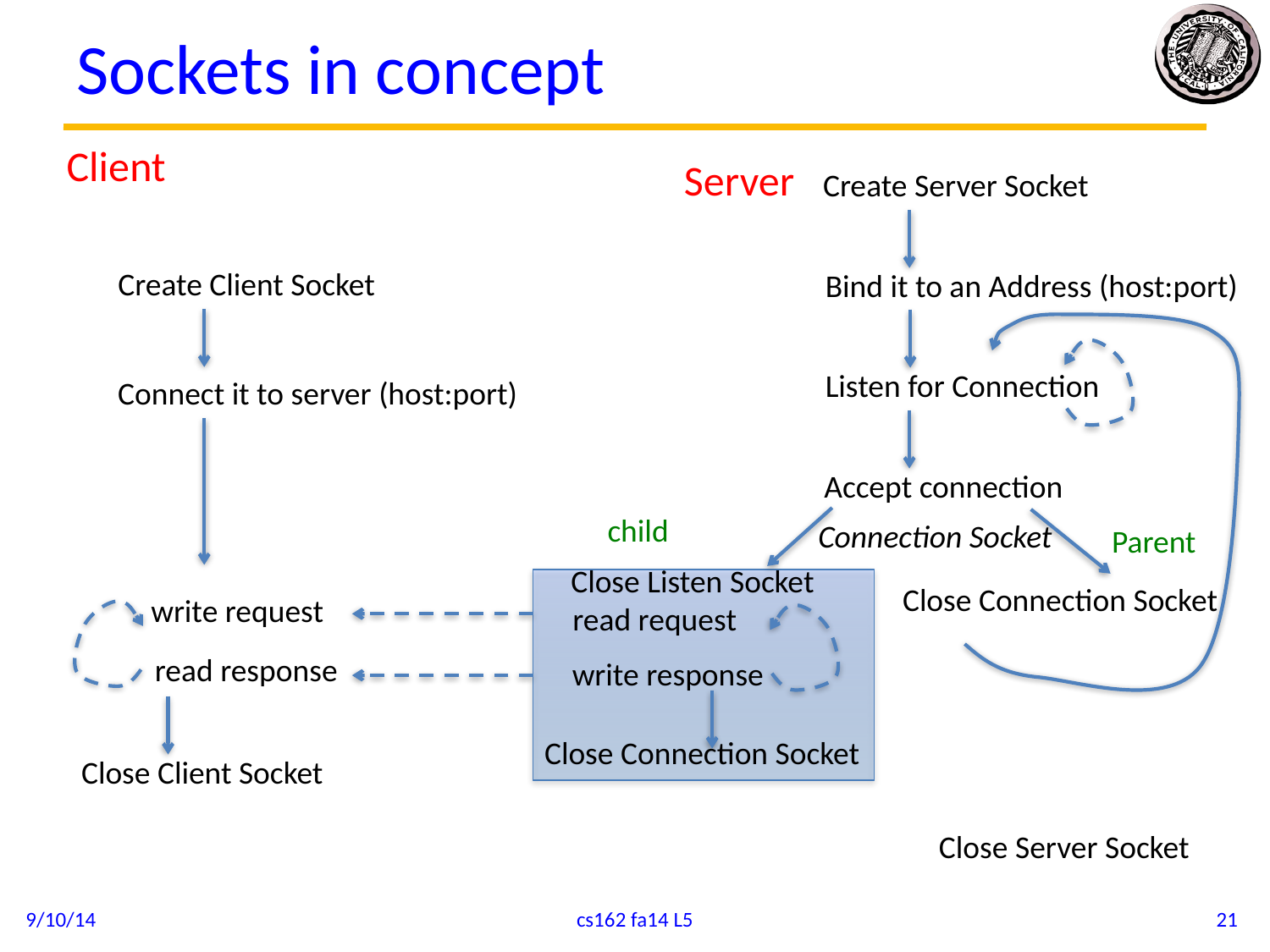

# Sockets in concept
Client
Server
Create Server Socket
Create Client Socket
Bind it to an Address (host:port)

Listen for Connection
Connect it to server (host:port)
Accept connection
child
Connection Socket
Parent
Close Listen Socket

Close Connection Socket
write request
read request

read response
write response
Close Connection Socket
Close Client Socket
Close Server Socket
9/10/14
cs162 fa14 L5
21